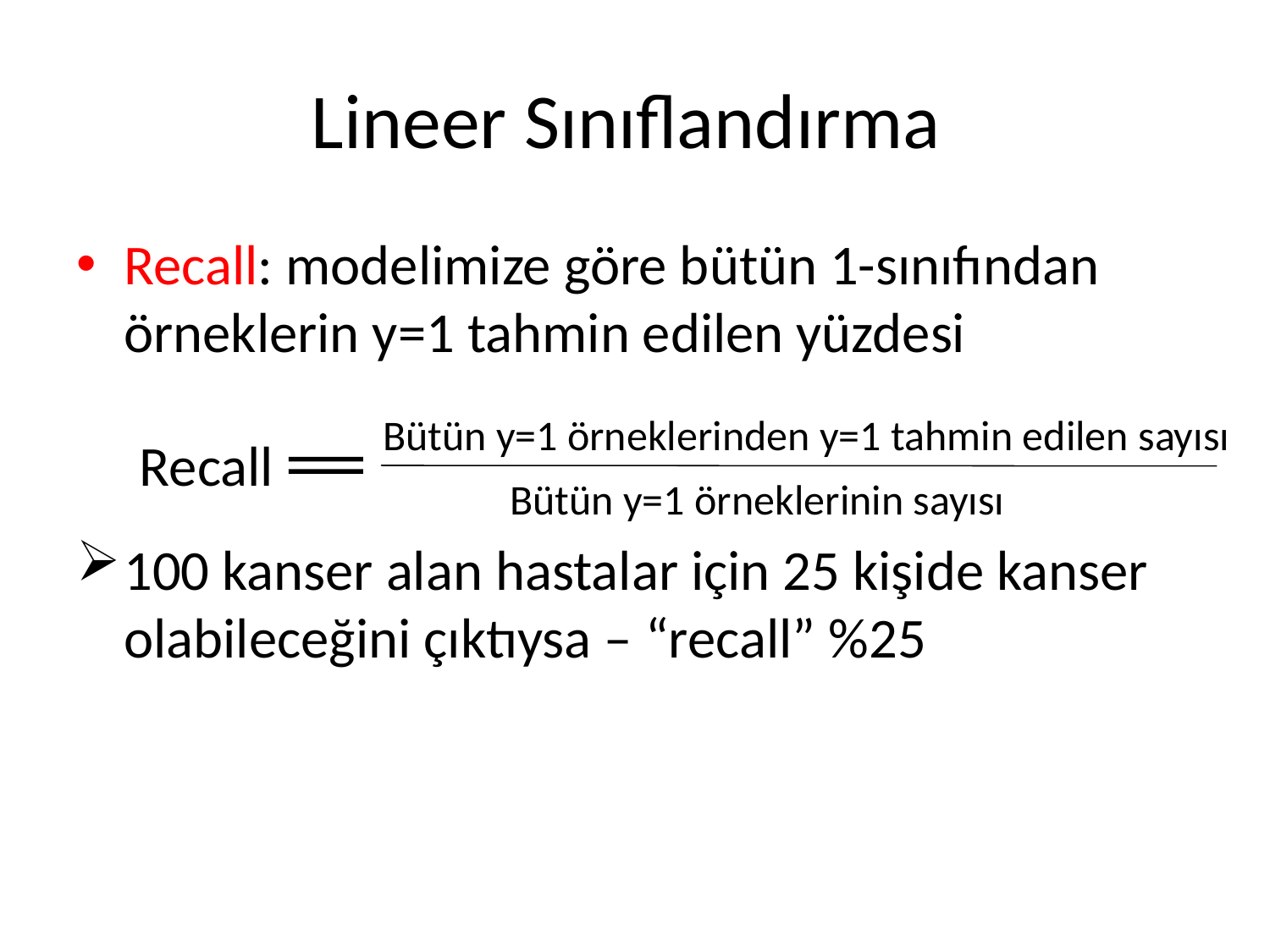

# Lineer Sınıflandırma
Recall: modelimize göre bütün 1-sınıfından örneklerin y=1 tahmin edilen yüzdesi

100 kanser alan hastalar için 25 kişide kanser olabileceğini çıktıysa – “recall” %25
Bütün y=1 örneklerinden y=1 tahmin edilen sayısı
Recall
Bütün y=1 örneklerinin sayısı